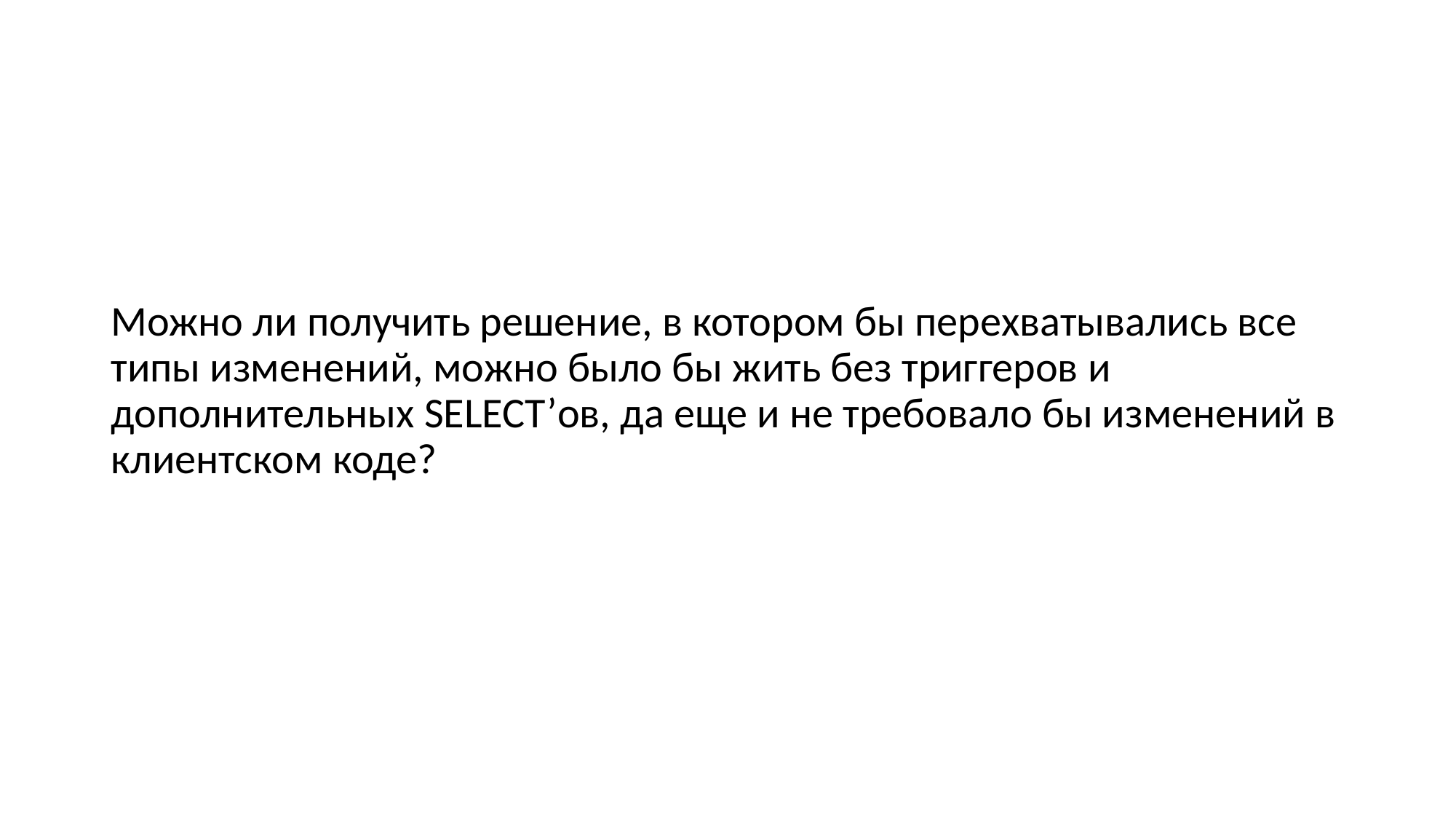

Можно ли получить решение, в котором бы перехватывались все типы изменений, можно было бы жить без триггеров и дополнительных SELECT’ов, да еще и не требовало бы изменений в клиентском коде?